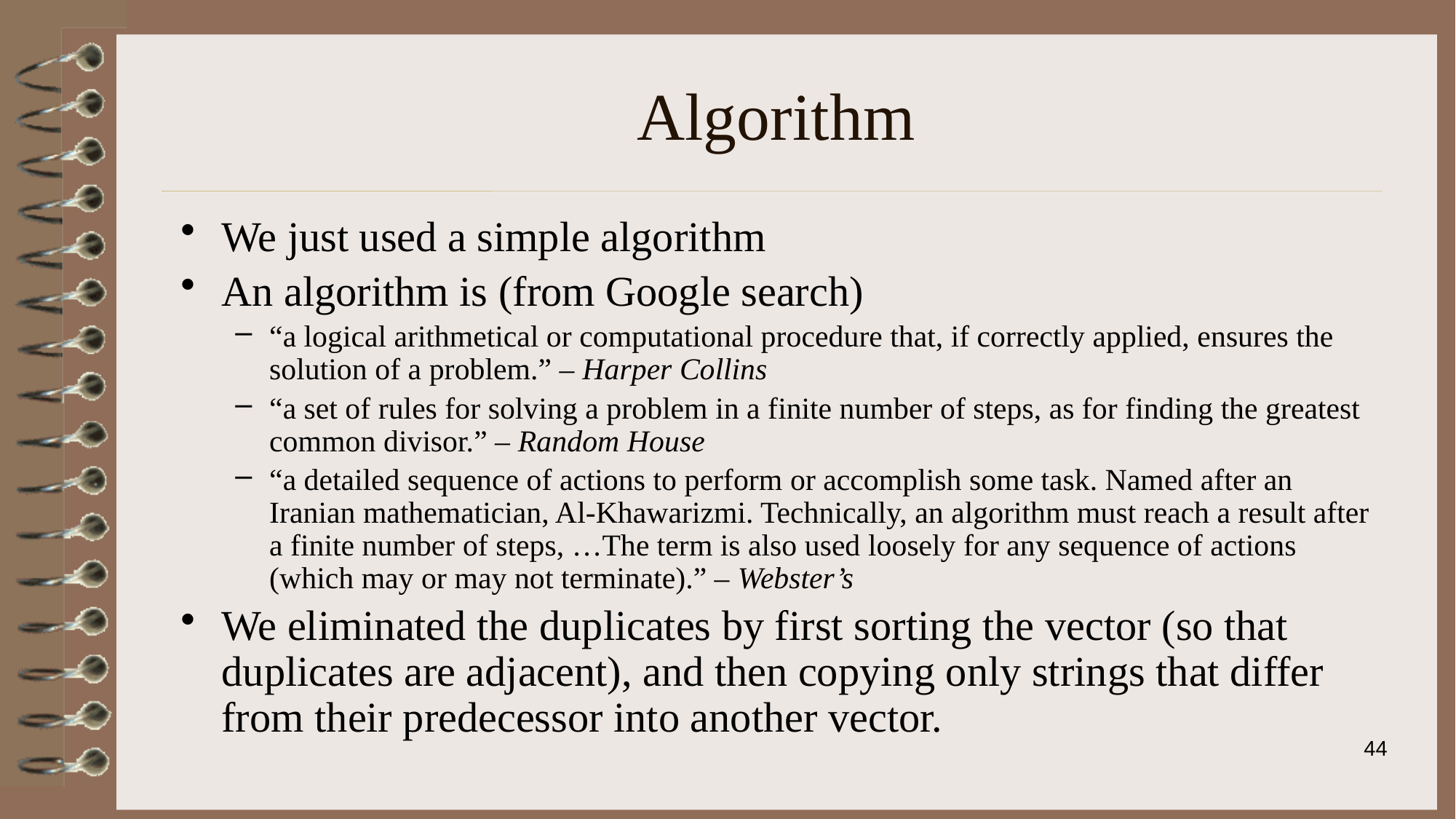

# Algorithm
We just used a simple algorithm
An algorithm is (from Google search)
“a logical arithmetical or computational procedure that, if correctly applied, ensures the solution of a problem.” – Harper Collins
“a set of rules for solving a problem in a finite number of steps, as for finding the greatest common divisor.” – Random House
“a detailed sequence of actions to perform or accomplish some task. Named after an Iranian mathematician, Al-Khawarizmi. Technically, an algorithm must reach a result after a finite number of steps, …The term is also used loosely for any sequence of actions (which may or may not terminate).” – Webster’s
We eliminated the duplicates by first sorting the vector (so that duplicates are adjacent), and then copying only strings that differ from their predecessor into another vector.

44